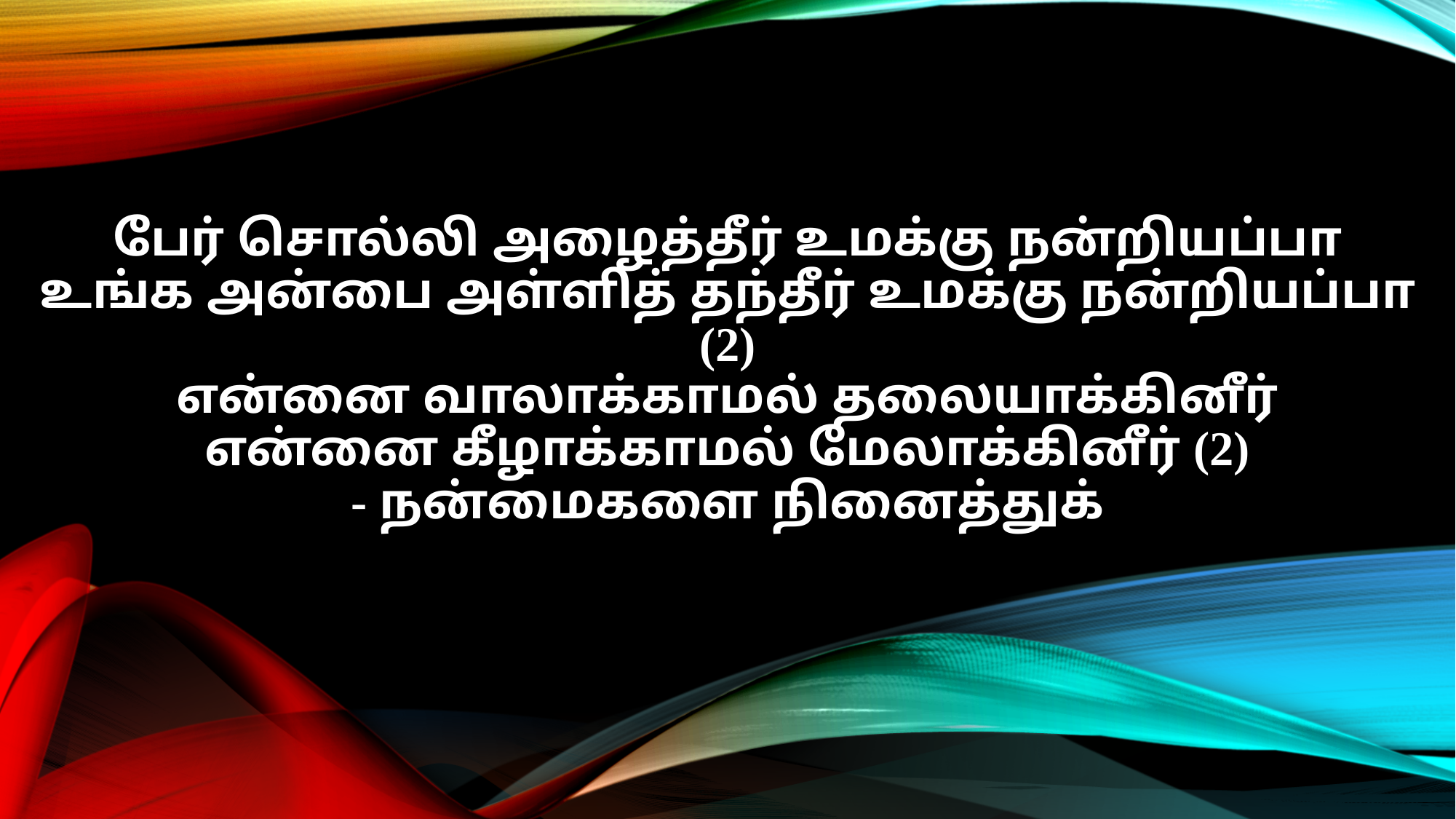

பேர் சொல்லி அழைத்தீர் உமக்கு நன்றியப்பா
உங்க அன்பை அள்ளித் தந்தீர் உமக்கு நன்றியப்பா (2)
என்னை வாலாக்காமல் தலையாக்கினீர்
என்னை கீழாக்காமல் மேலாக்கினீர் (2)
- நன்மைகளை நினைத்துக்